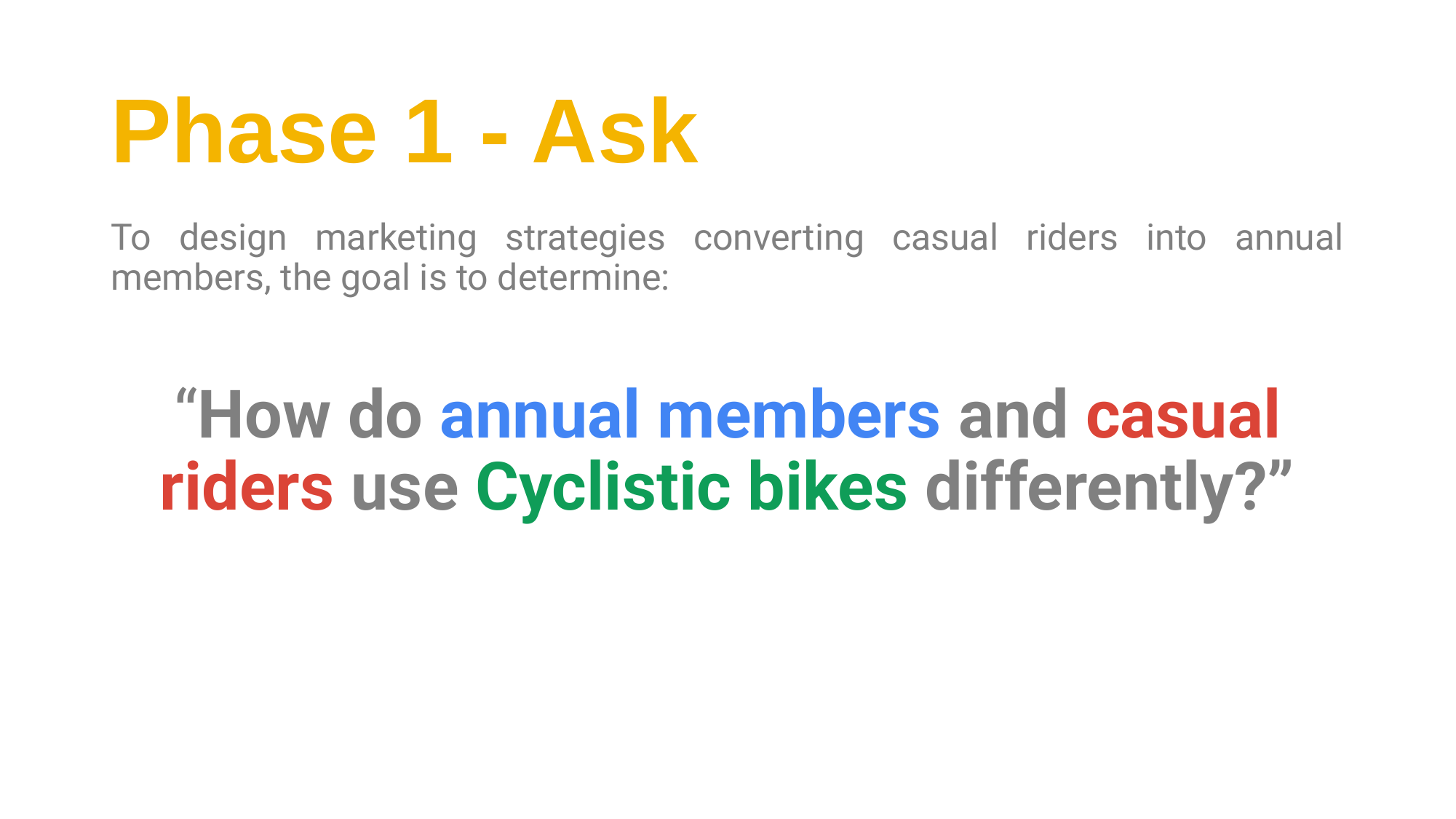

# Phase 1 - Ask
To design marketing strategies converting casual riders into annual members, the goal is to determine:

“How do annual members and casual riders use Cyclistic bikes differently?”